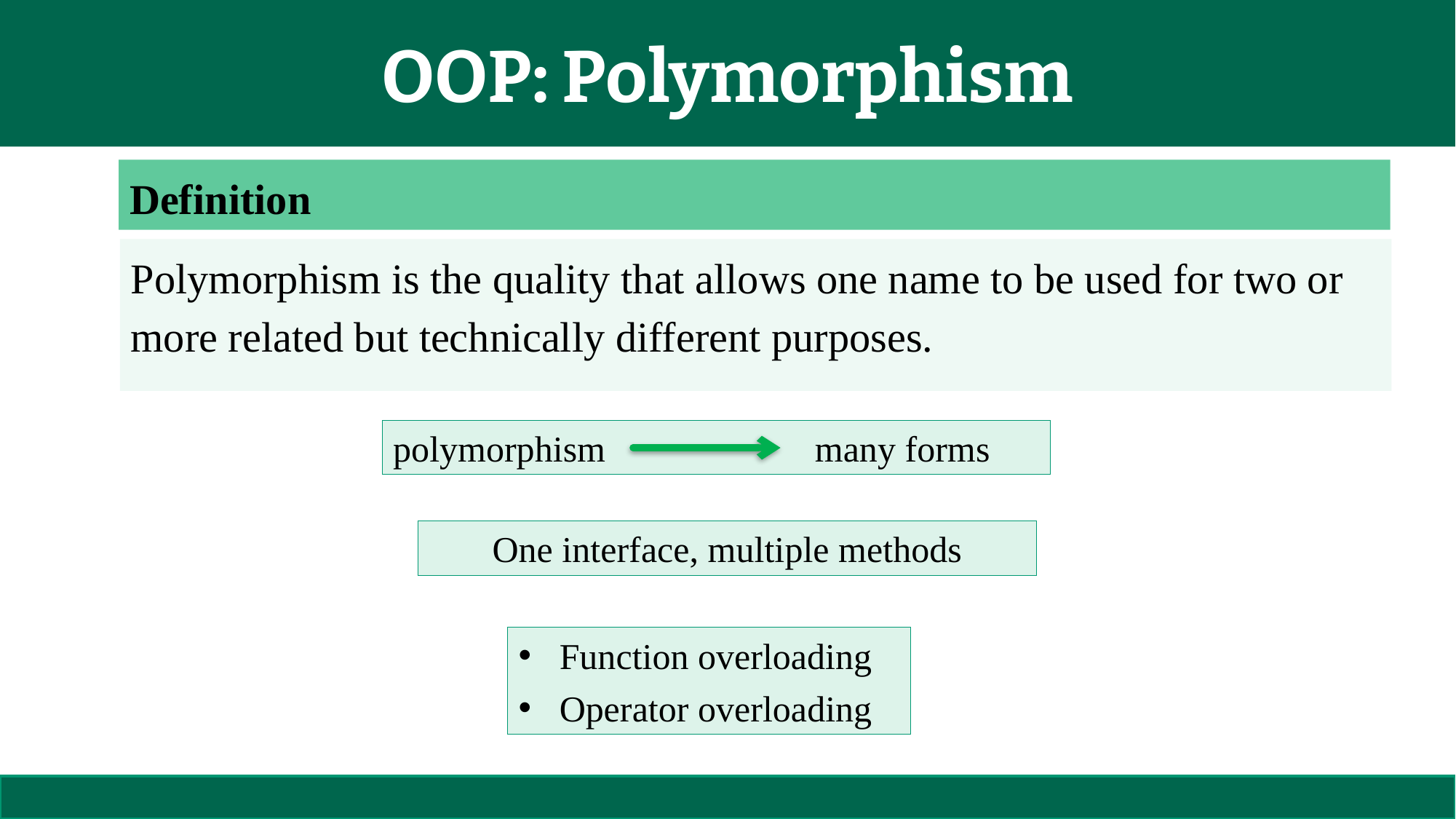

# OOP: Polymorphism
Definition
Polymorphism is the quality that allows one name to be used for two or more related but technically different purposes.
polymorphism                       many forms
One interface, multiple methods
Function overloading
Operator overloading